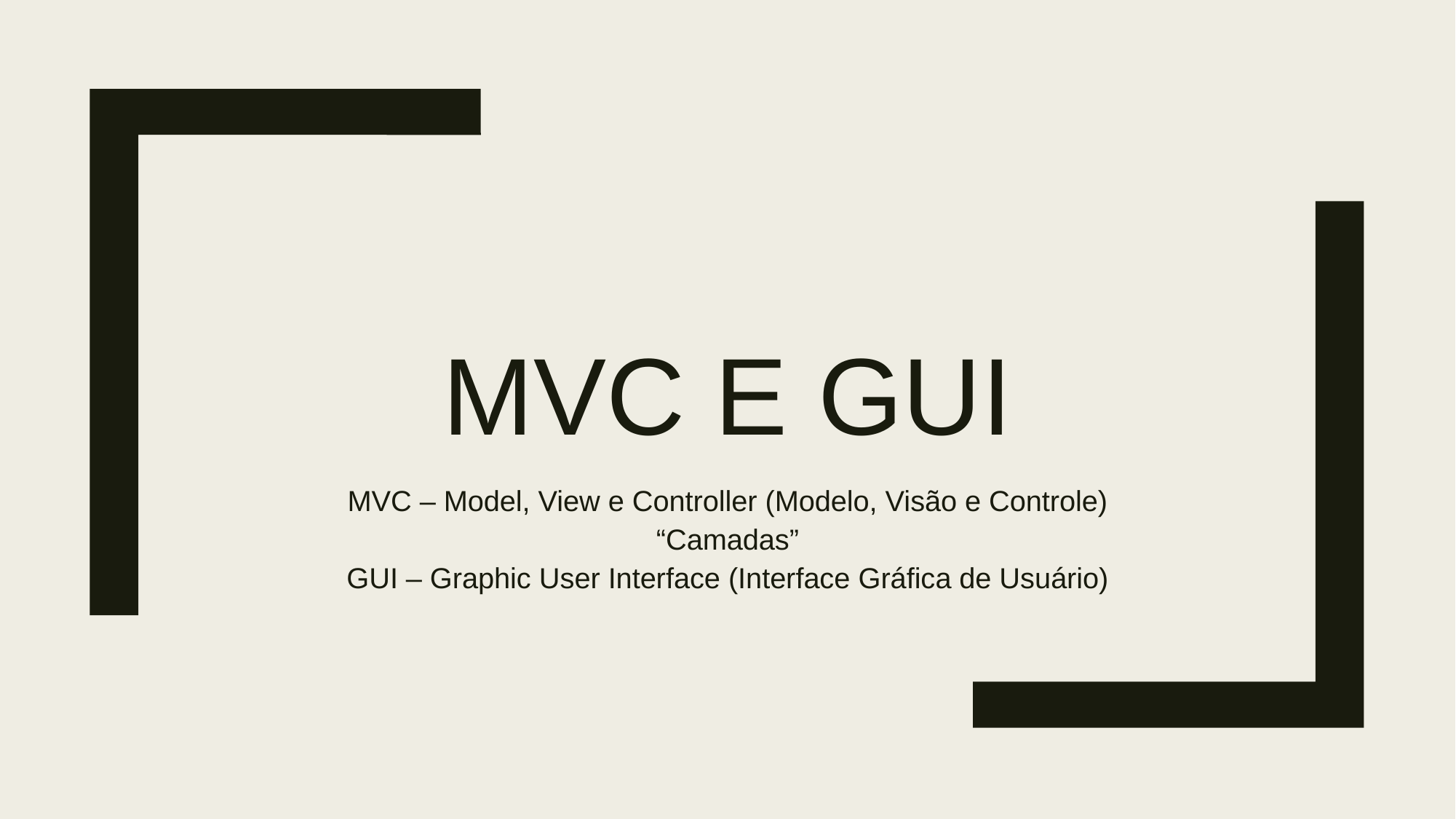

# MVC e GUI
MVC – Model, View e Controller (Modelo, Visão e Controle) “Camadas”
GUI – Graphic User Interface (Interface Gráfica de Usuário)